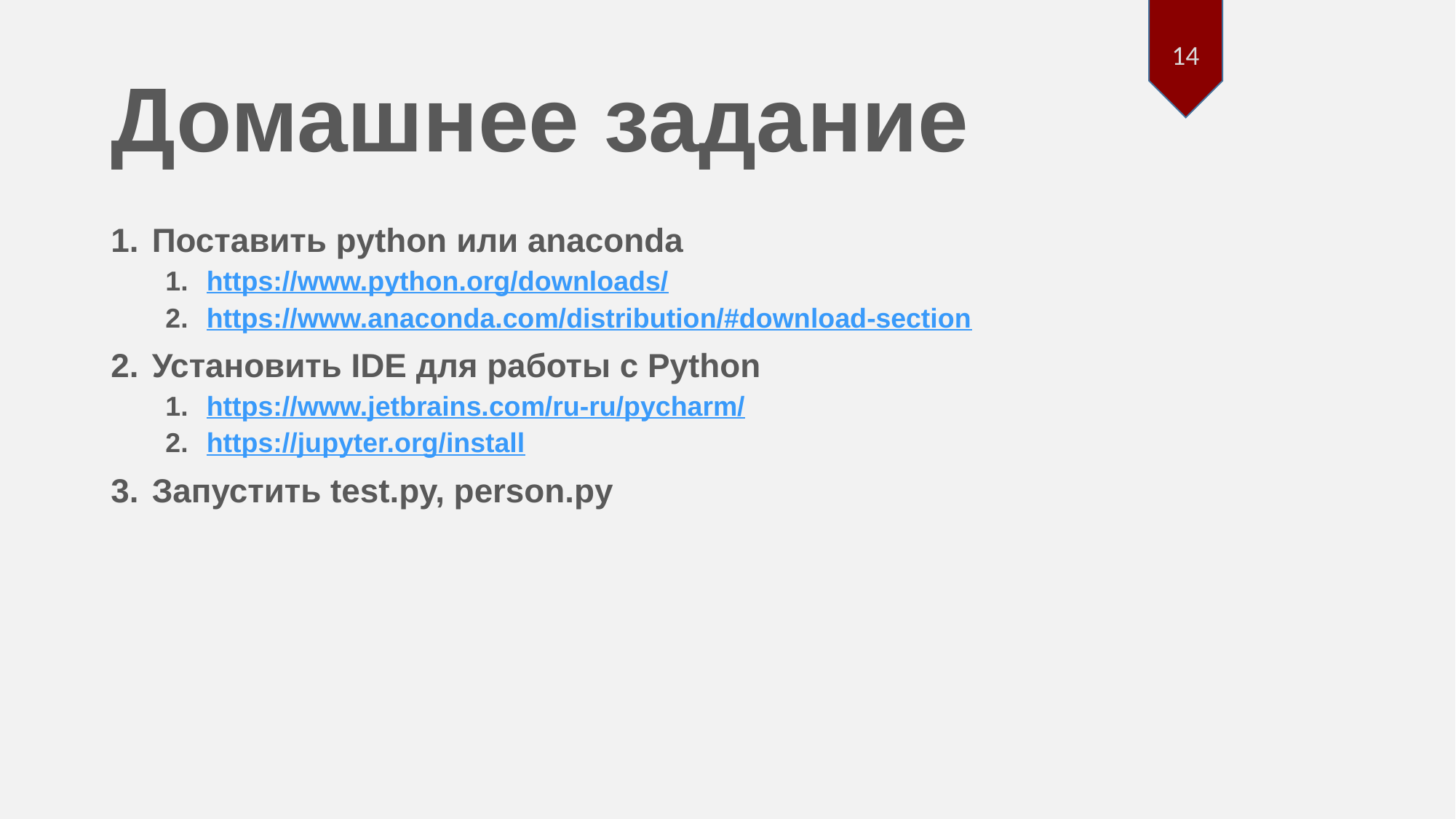

14
# Домашнее задание
Поставить python или anaconda
https://www.python.org/downloads/
https://www.anaconda.com/distribution/#download-section
Установить IDE для работы с Python
https://www.jetbrains.com/ru-ru/pycharm/
https://jupyter.org/install
Запустить test.py, person.py